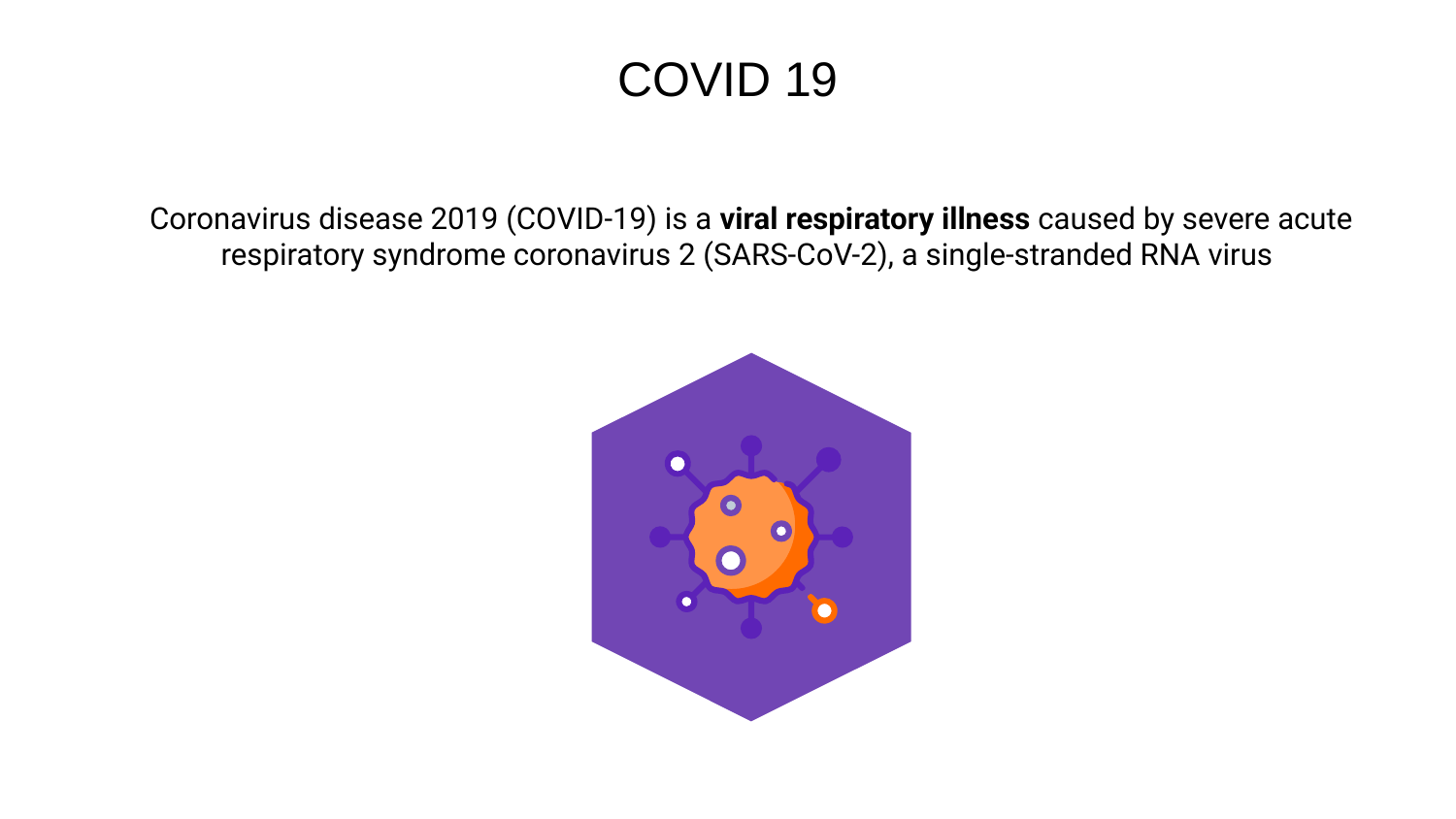

# COVID 19
Coronavirus disease 2019 (COVID-19) is a viral respiratory illness caused by severe acute respiratory syndrome coronavirus 2 (SARS-CoV-2), a single-stranded RNA virus